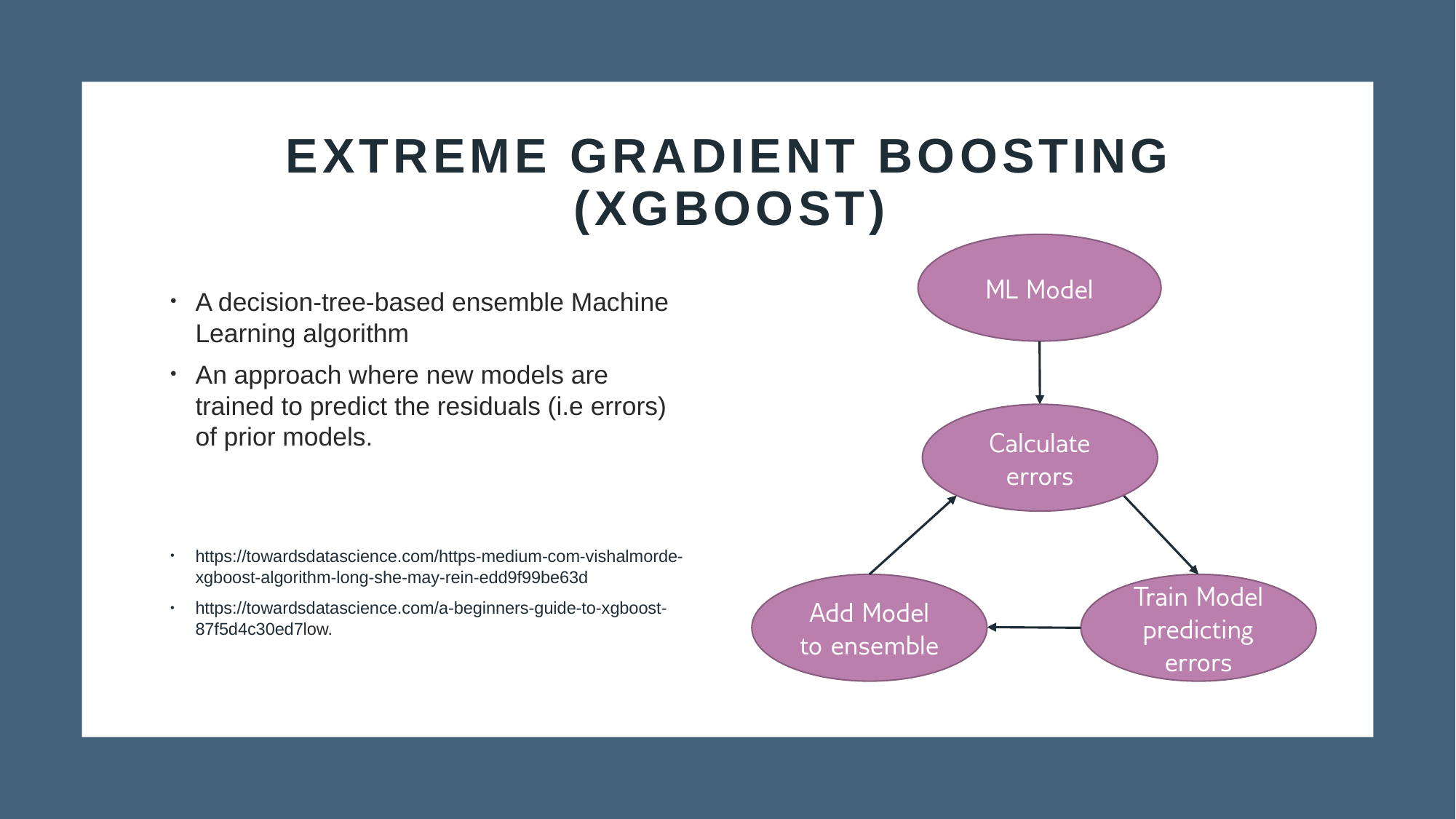

# Extreme Gradient Boosting (XGBoost)
ML Model
Calculate errors
Add Model to ensemble
Train Model predicting errors
A decision-tree-based ensemble Machine Learning algorithm
An approach where new models are trained to predict the residuals (i.e errors) of prior models.

https://towardsdatascience.com/https-medium-com-vishalmorde-xgboost-algorithm-long-she-may-rein-edd9f99be63d
https://towardsdatascience.com/a-beginners-guide-to-xgboost-87f5d4c30ed7low.